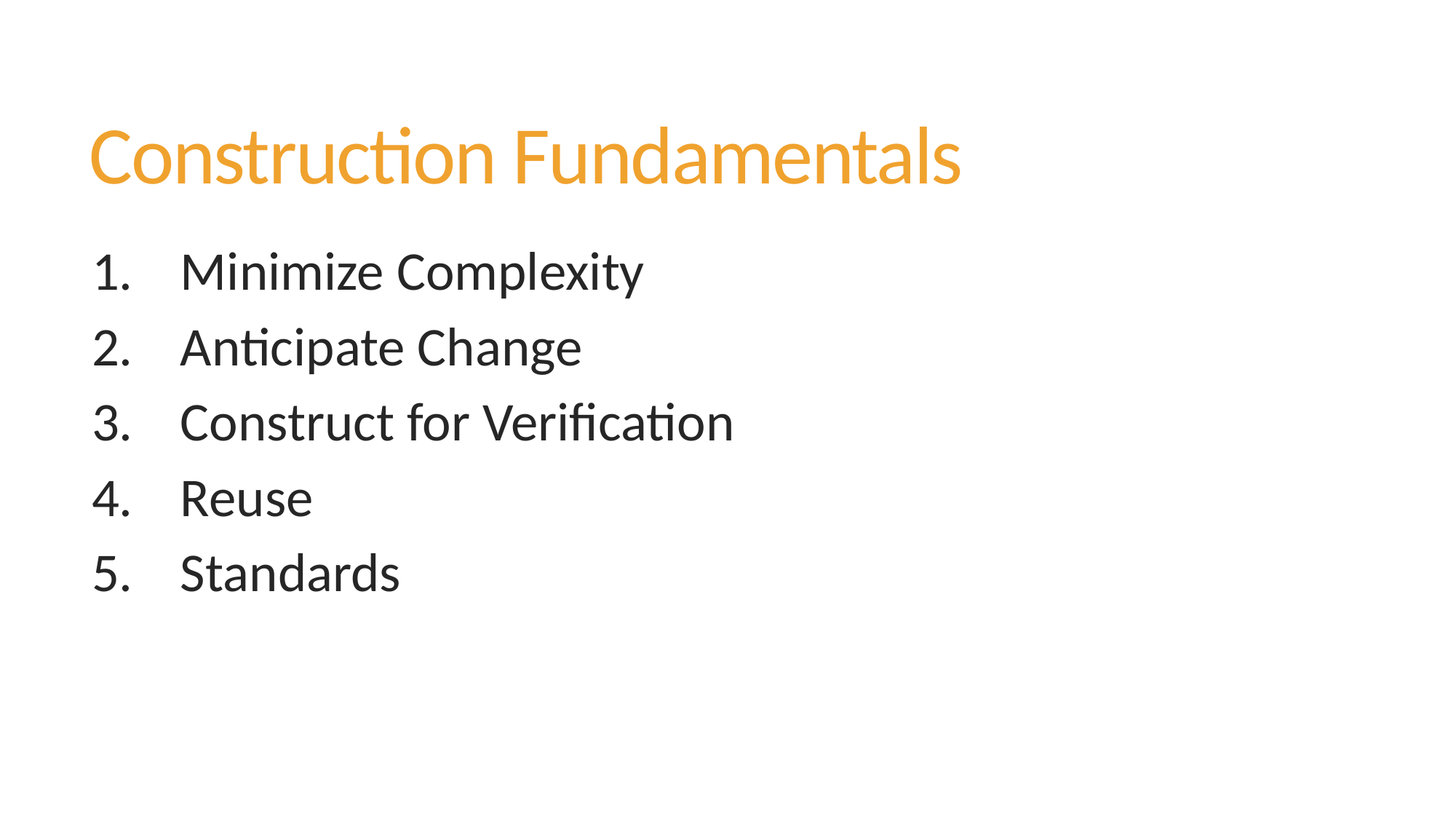

# Construction Fundamentals
Minimize Complexity
Anticipate Change
Construct for Verification
Reuse
Standards